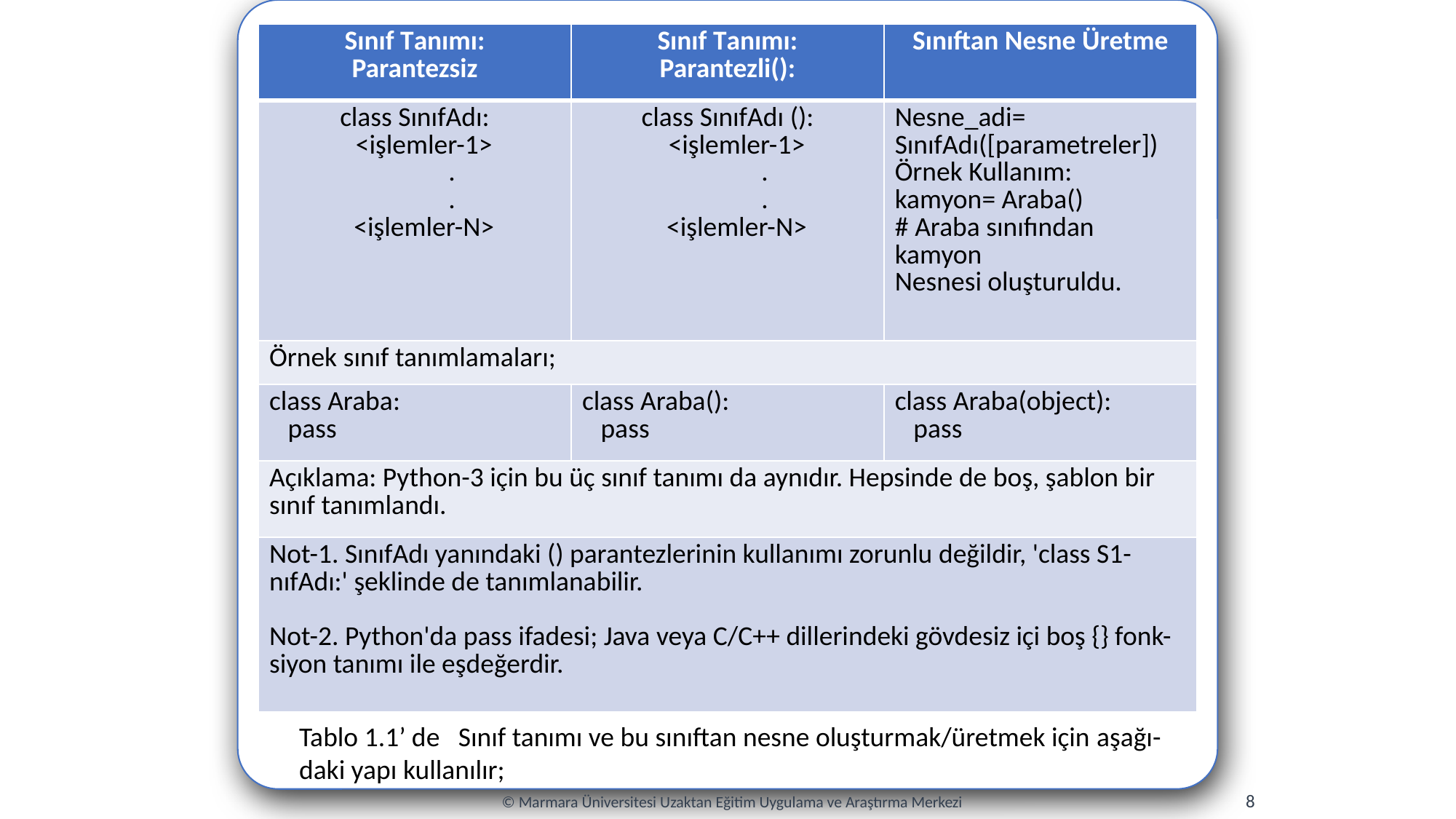

| Sınıf Tanımı: Parantezsiz | Sınıf Tanımı: Parantezli(): | Sınıftan Nesne Üretme |
| --- | --- | --- |
| class SınıfAdı: <işlemler-1> . . <işlemler-N> | class SınıfAdı (): <işlemler-1> . . <işlemler-N> | Nesne\_adi= SınıfAdı([parametreler]) Örnek Kullanım: kamyon= Araba() # Araba sınıfından kamyon Nesnesi oluşturuldu. |
| Örnek sınıf tanımlamaları; |  |  |
| class Araba: pass | class Araba(): pass | class Araba(object): pass |
| Açıklama: Python-3 için bu üç sınıf tanımı da aynıdır. Hepsinde de boş, şablon bir sınıf tanımlandı. |  |  |
| Not-1. SınıfAdı yanındaki () parantezlerinin kullanımı zorunlu değildir, 'class S1- nıfAdı:' şeklinde de tanımlanabilir. Not-2. Python'da pass ifadesi; Java veya C/C++ dillerindeki gövdesiz içi boş {} fonk- siyon tanımı ile eşdeğerdir. |  |  |
Tablo 1.1’ de   Sınıf tanımı ve bu sınıftan nesne oluşturmak/üretmek için aşağı- daki yapı kullanılır;
8
© Marmara Üniversitesi Uzaktan Eğitim Uygulama ve Araştırma Merkezi